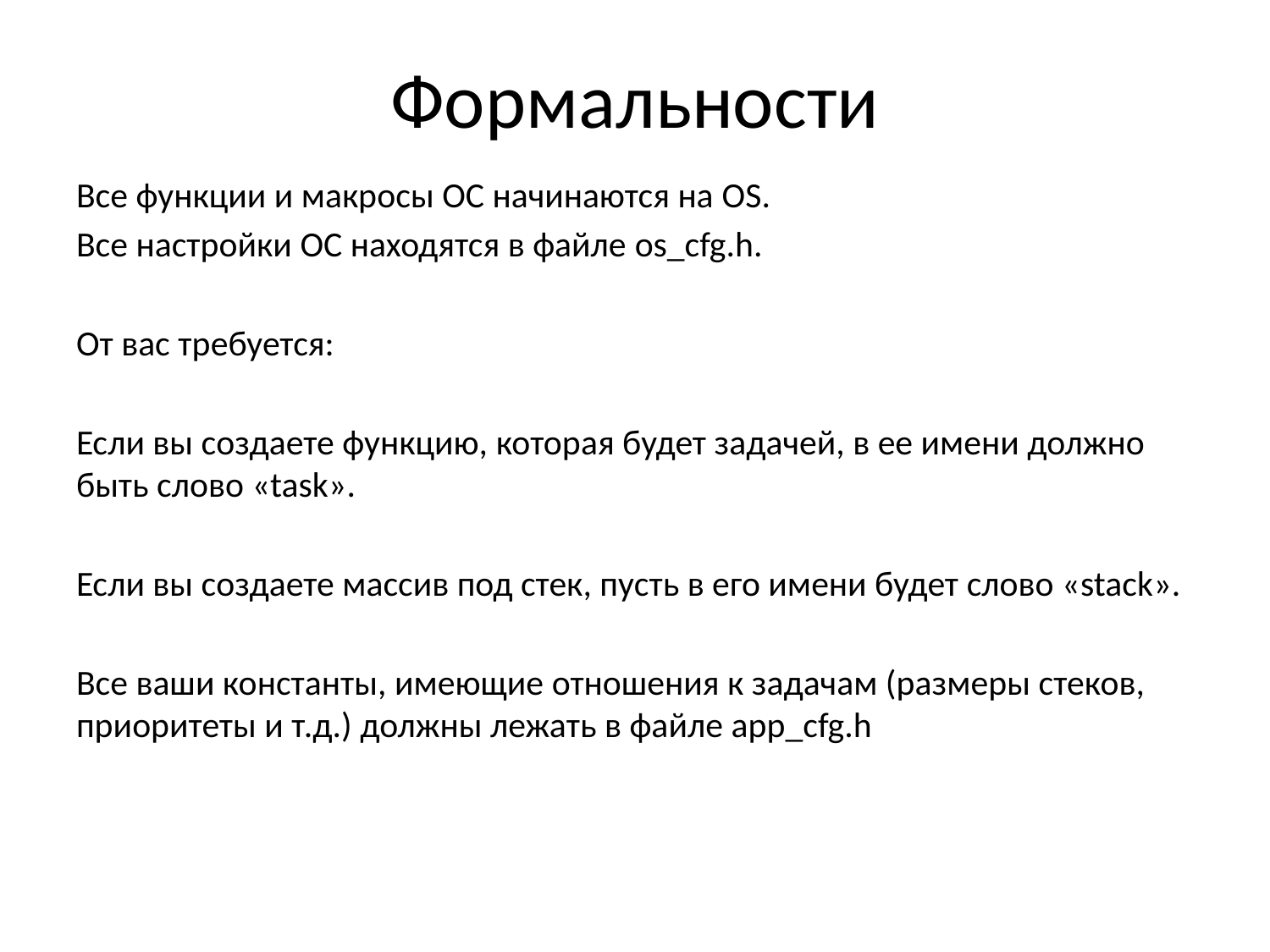

# Формальности
Все функции и макросы ОС начинаются на OS.
Все настройки ОС находятся в файле os_cfg.h.

От вас требуется:

Если вы создаете функцию, которая будет задачей, в ее имени должно быть слово «task».

Если вы создаете массив под стек, пусть в его имени будет слово «stack».

Все ваши константы, имеющие отношения к задачам (размеры стеков, приоритеты и т.д.) должны лежать в файле app_cfg.h